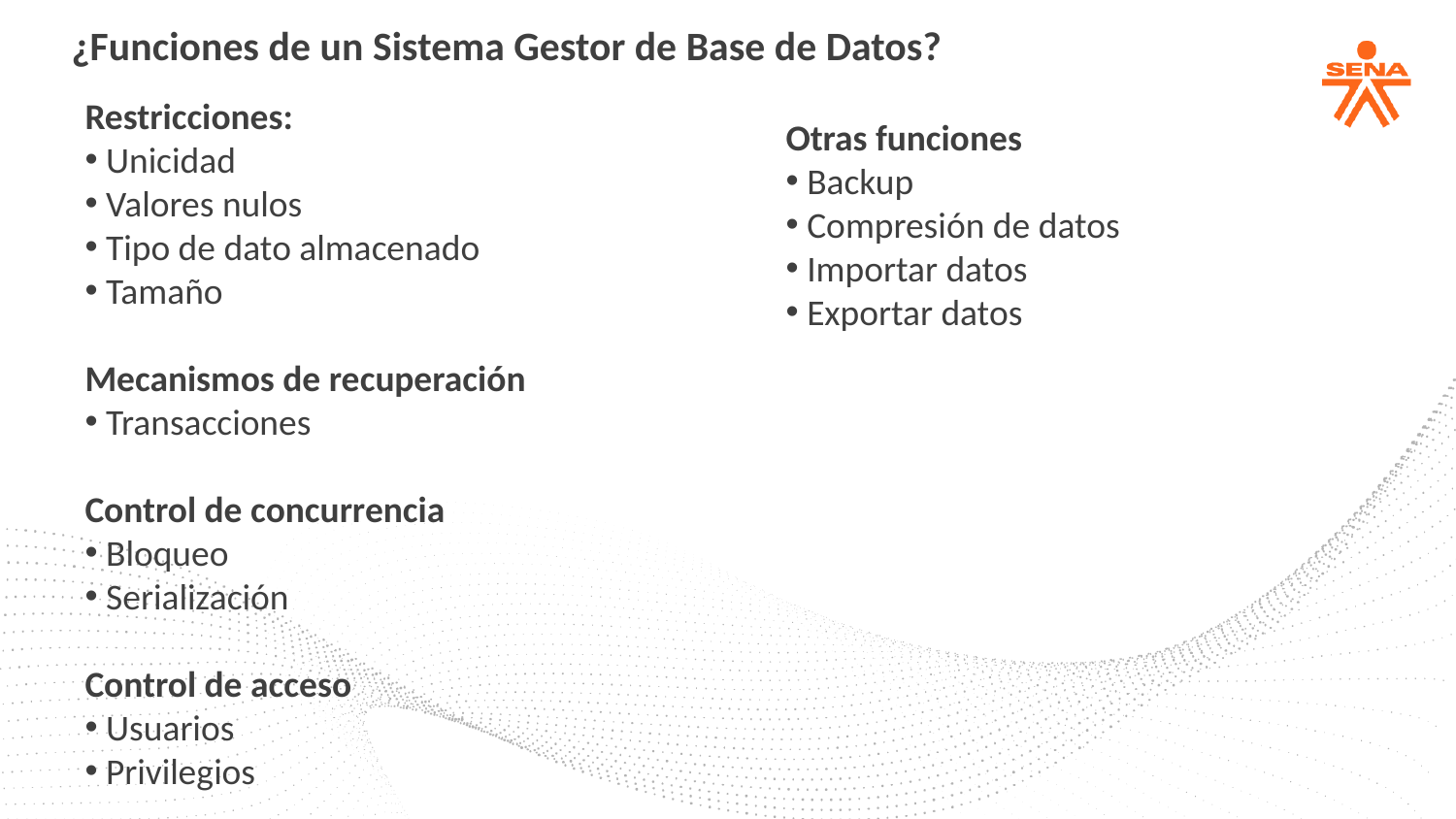

¿Funciones de un Sistema Gestor de Base de Datos?
Restricciones:
 Unicidad
 Valores nulos
 Tipo de dato almacenado
 Tamaño

Mecanismos de recuperación
 Transacciones

Control de concurrencia
 Bloqueo
 Serialización

Control de acceso
 Usuarios
 Privilegios
Otras funciones
 Backup
 Compresión de datos
 Importar datos
 Exportar datos